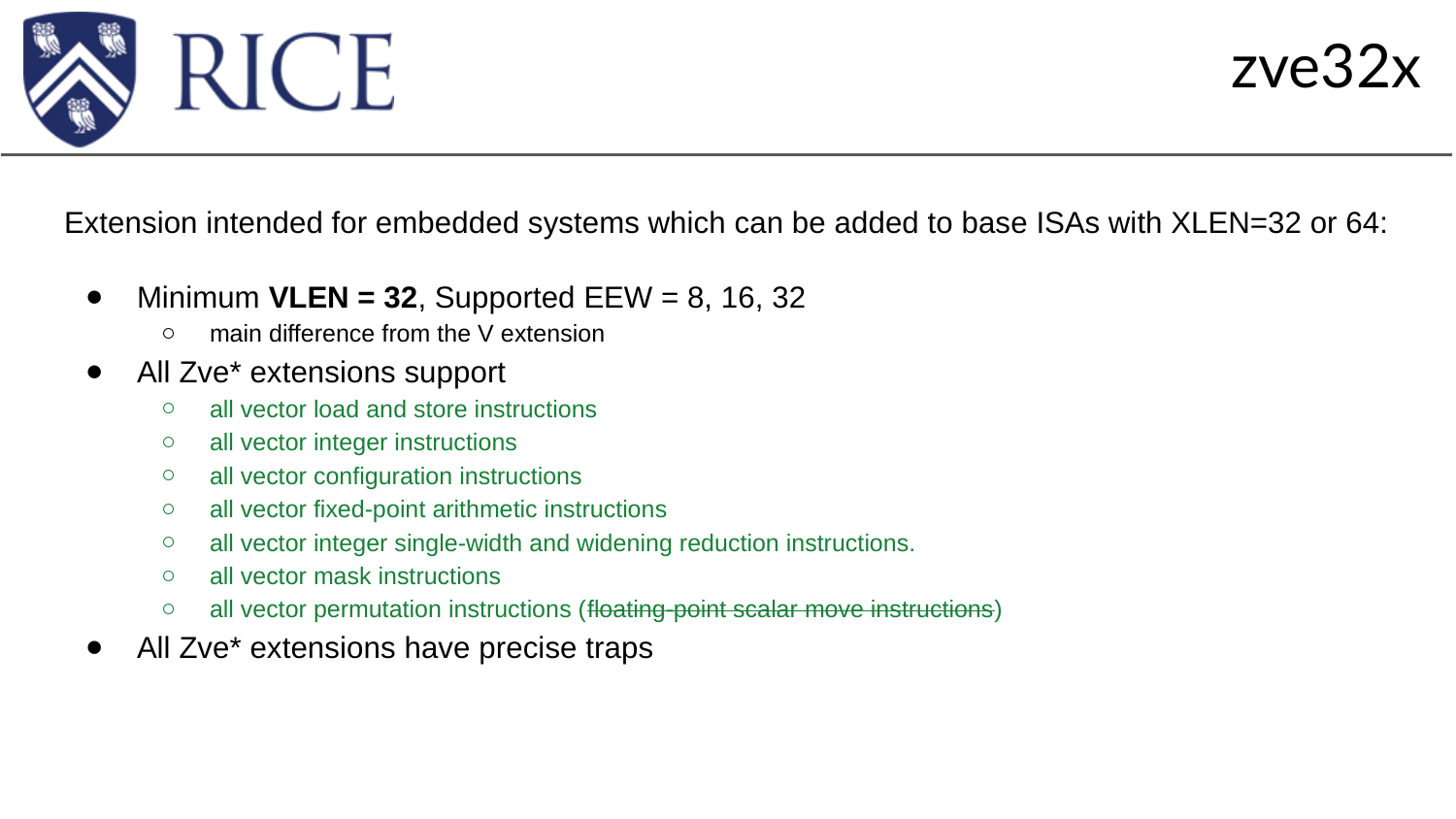

# zve32x
Extension intended for embedded systems which can be added to base ISAs with XLEN=32 or 64:
Minimum VLEN = 32, Supported EEW = 8, 16, 32
main difference from the V extension
All Zve* extensions support
all vector load and store instructions
all vector integer instructions
all vector configuration instructions
all vector fixed-point arithmetic instructions
all vector integer single-width and widening reduction instructions.
all vector mask instructions
all vector permutation instructions (floating-point scalar move instructions)
All Zve* extensions have precise traps